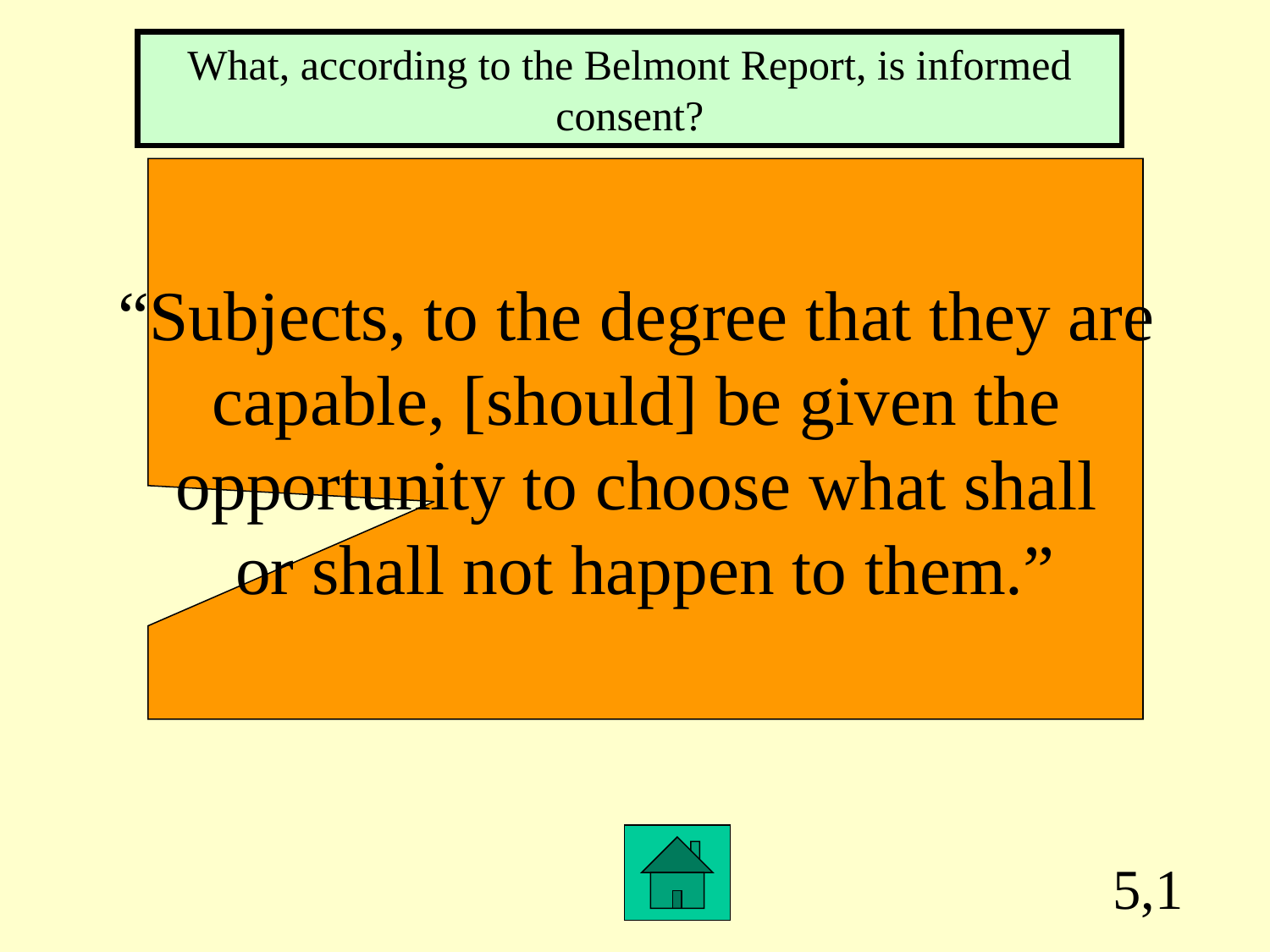

What, according to the Belmont Report, is informed consent?
“Subjects, to the degree that they are
capable, [should] be given the
opportunity to choose what shall
or shall not happen to them.”

5,1